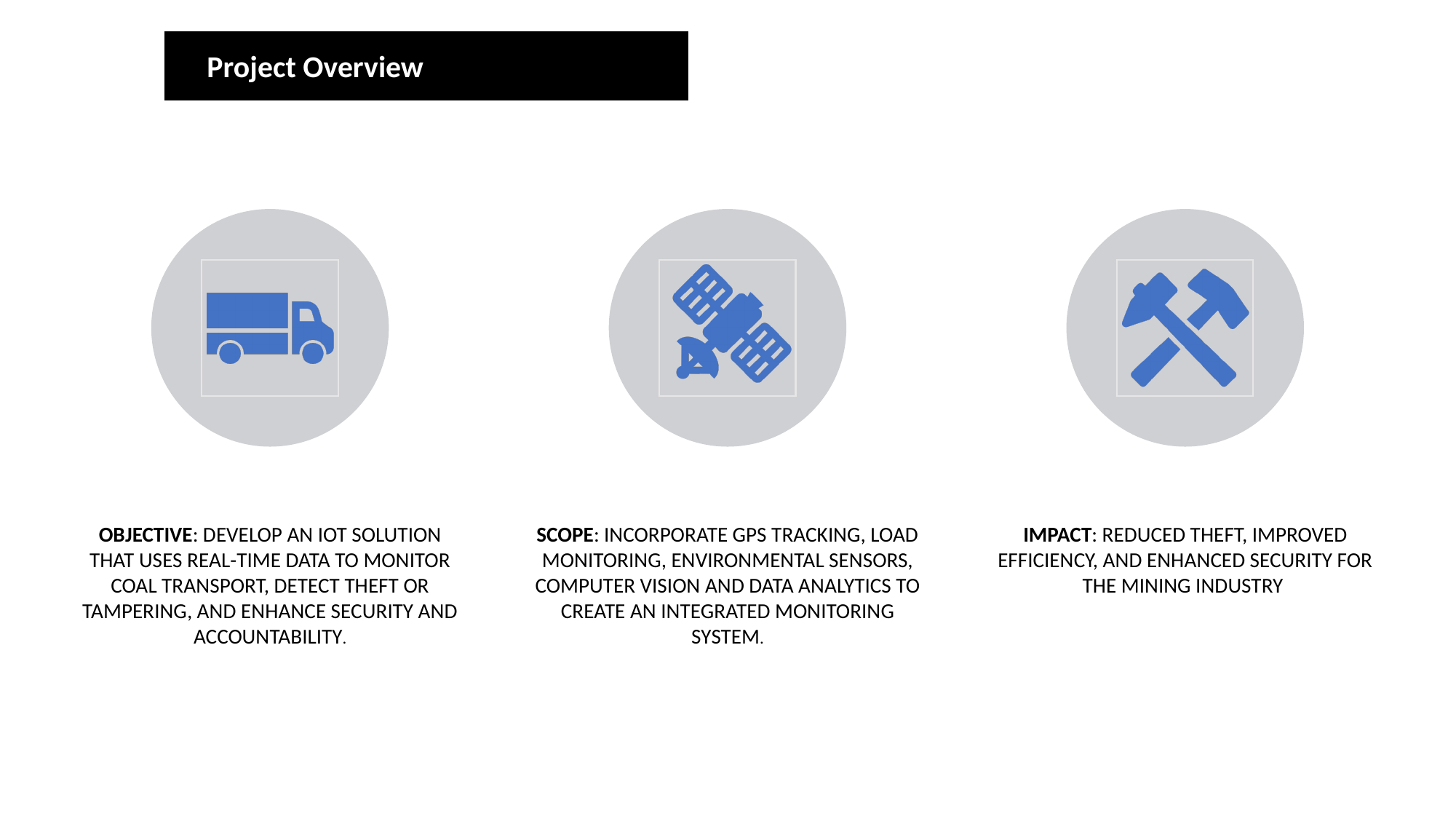

Project Overview
Objective: Develop an IoT solution that uses real-time data to monitor coal transport, detect theft or tampering, and enhance security and accountability.
Scope: Incorporate GPS tracking, load monitoring, environmental sensors, Computer Vision and data analytics to create an integrated monitoring system.
Impact: Reduced theft, improved efficiency, and enhanced security for the mining industry